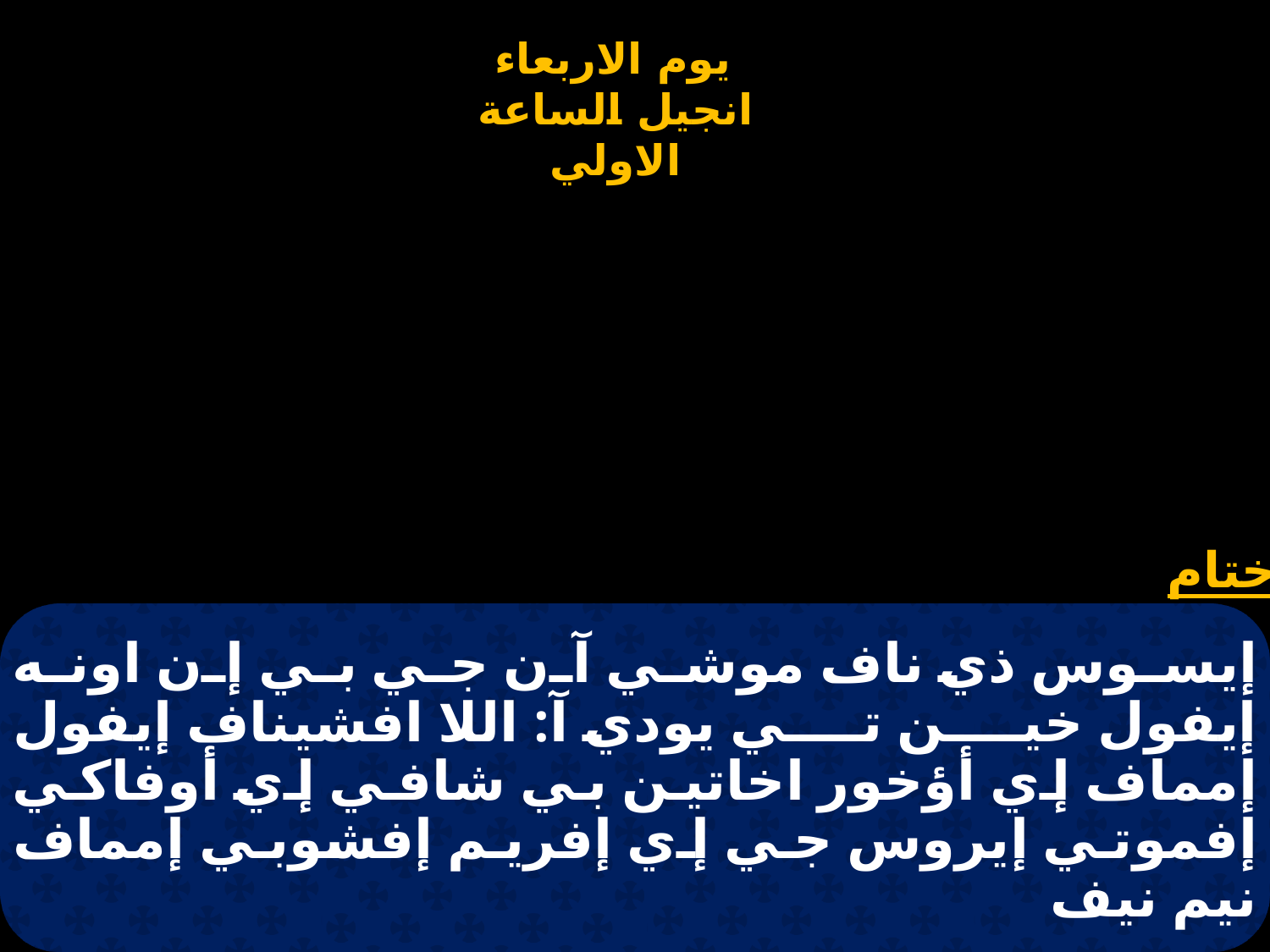

# إيسوس ذي ناف موشي آن جي بي إن اونه إيفول خين تي يودي آ: اللا افشيناف إيفول إمماف إي أؤخور اخاتين بي شافي إي أوفاكي إفموتي إيروس جي إي إفريم إفشوبي إمماف نيم نيف